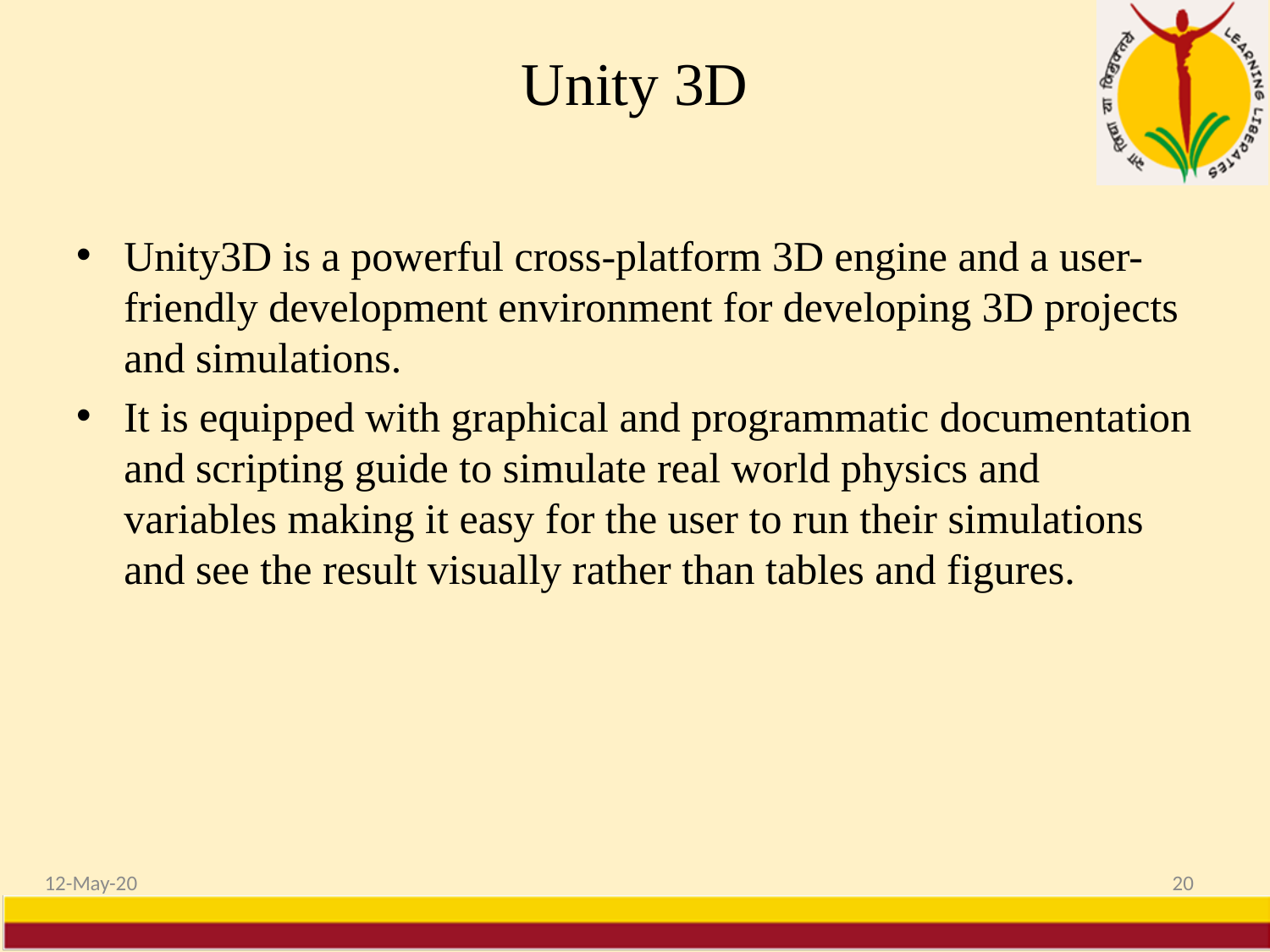

# Unity 3D
Unity3D is a powerful cross-platform 3D engine and a user-friendly development environment for developing 3D projects and simulations.
It is equipped with graphical and programmatic documentation and scripting guide to simulate real world physics and variables making it easy for the user to run their simulations and see the result visually rather than tables and figures.
12-May-20
20